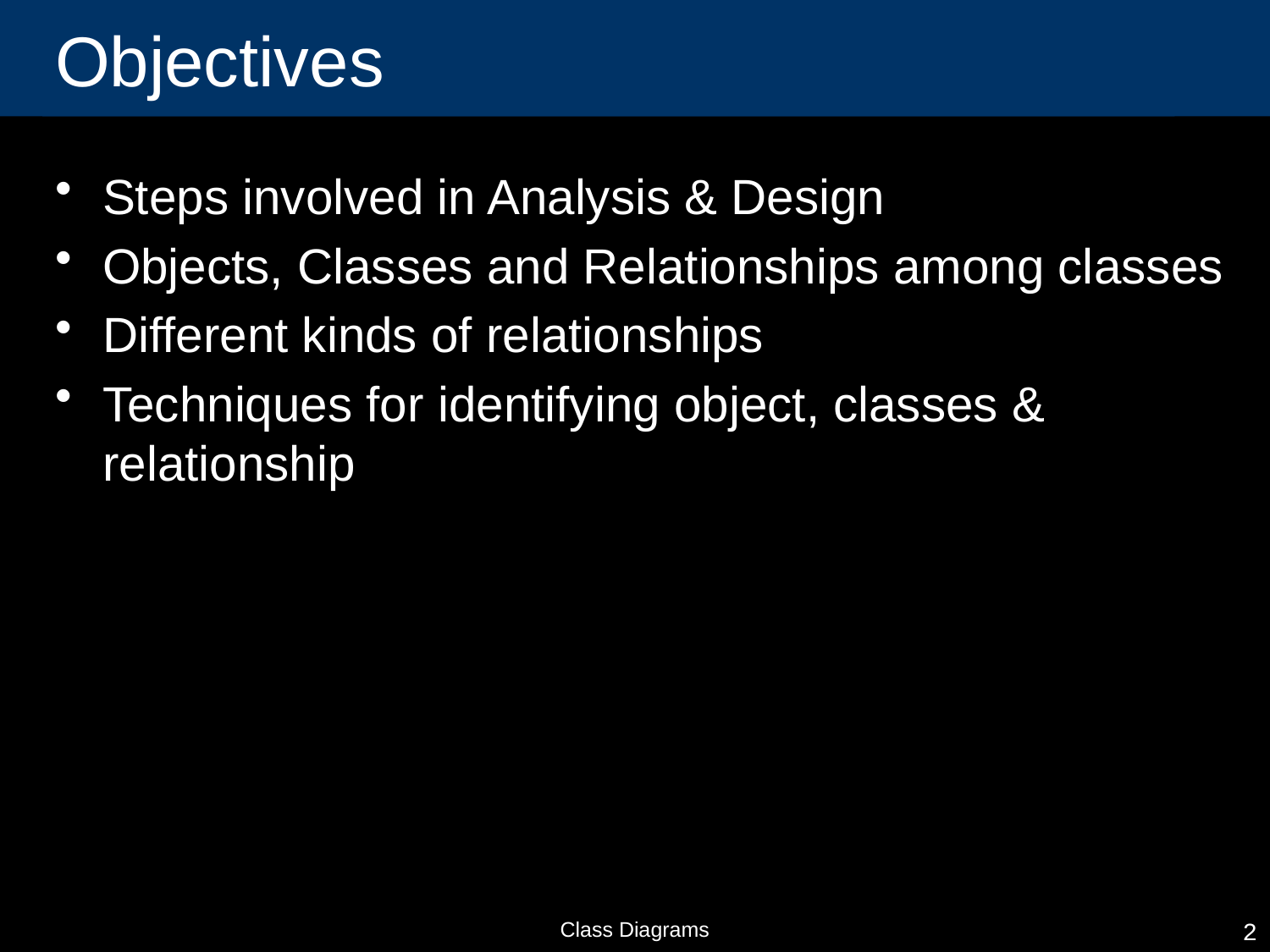

# Objectives
Steps involved in Analysis & Design
Objects, Classes and Relationships among classes
Different kinds of relationships
Techniques for identifying object, classes & relationship

Class Diagrams
2